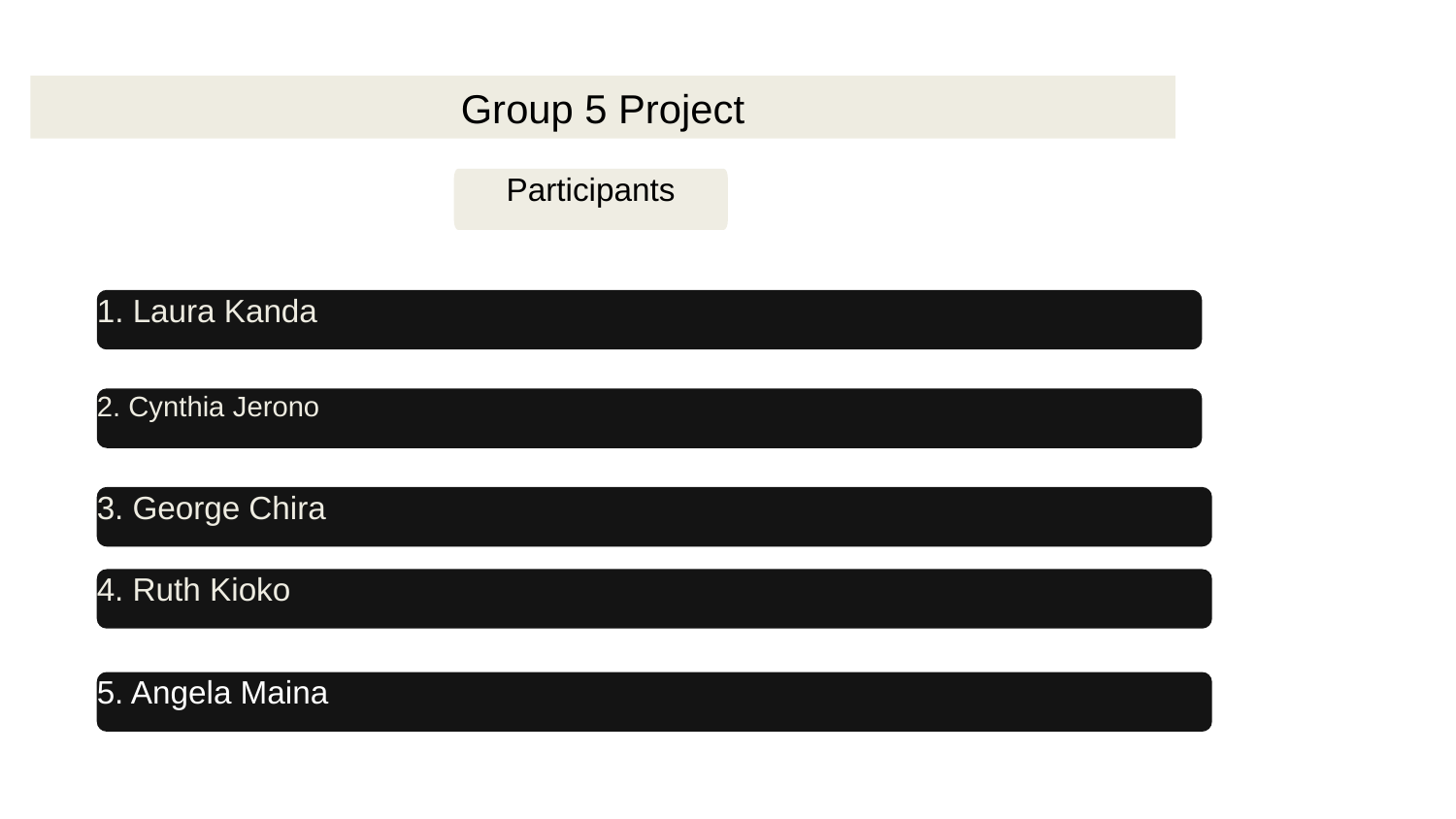

Group 5 Project
Participants
1. Laura Kanda
2. Cynthia Jerono
3. George Chira
4. Ruth Kioko
5. Angela Maina